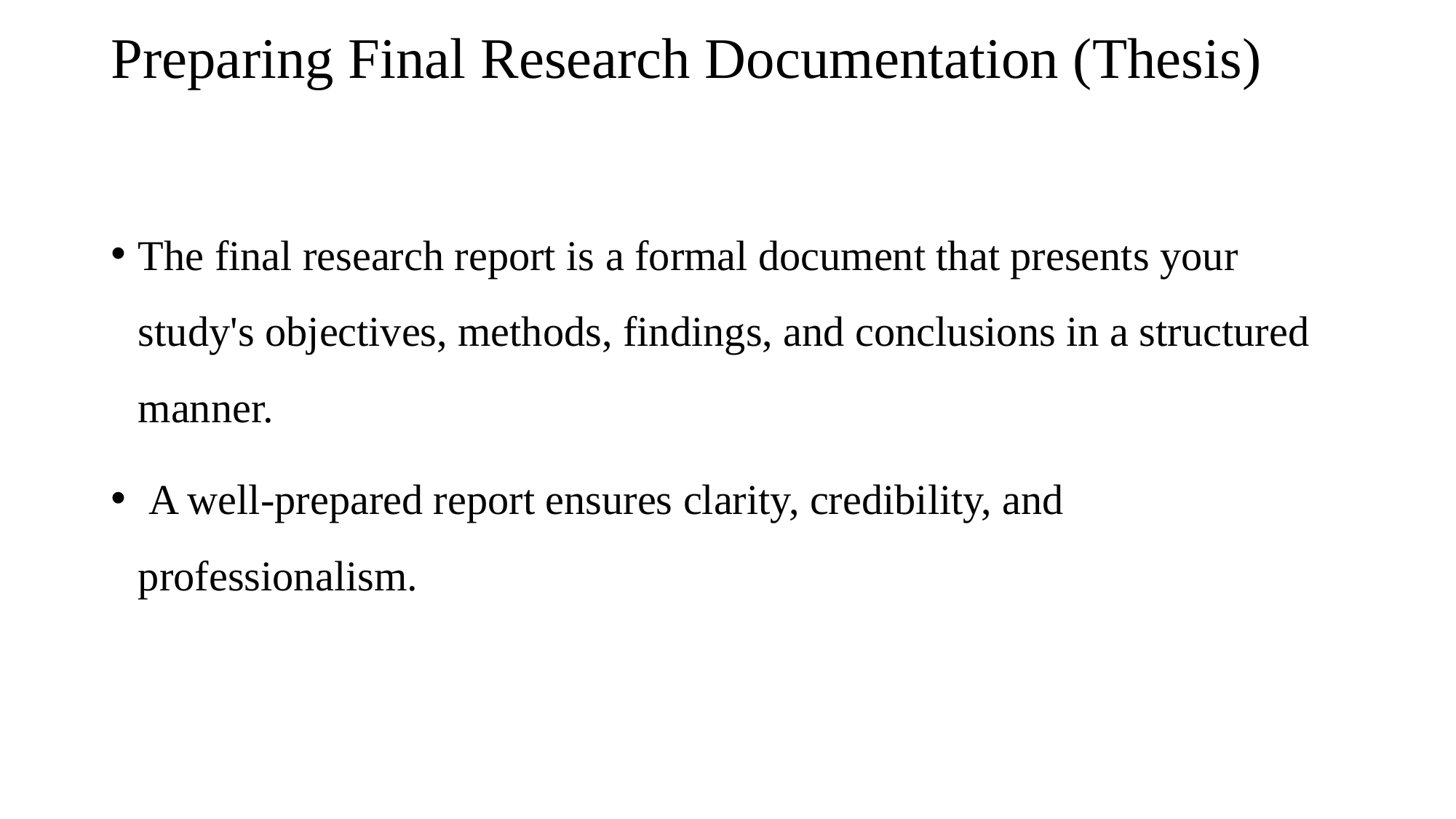

# Preparing Final Research Documentation (Thesis)

The final research report is a formal document that presents your study's objectives, methods, findings, and conclusions in a structured manner.
 A well-prepared report ensures clarity, credibility, and professionalism.